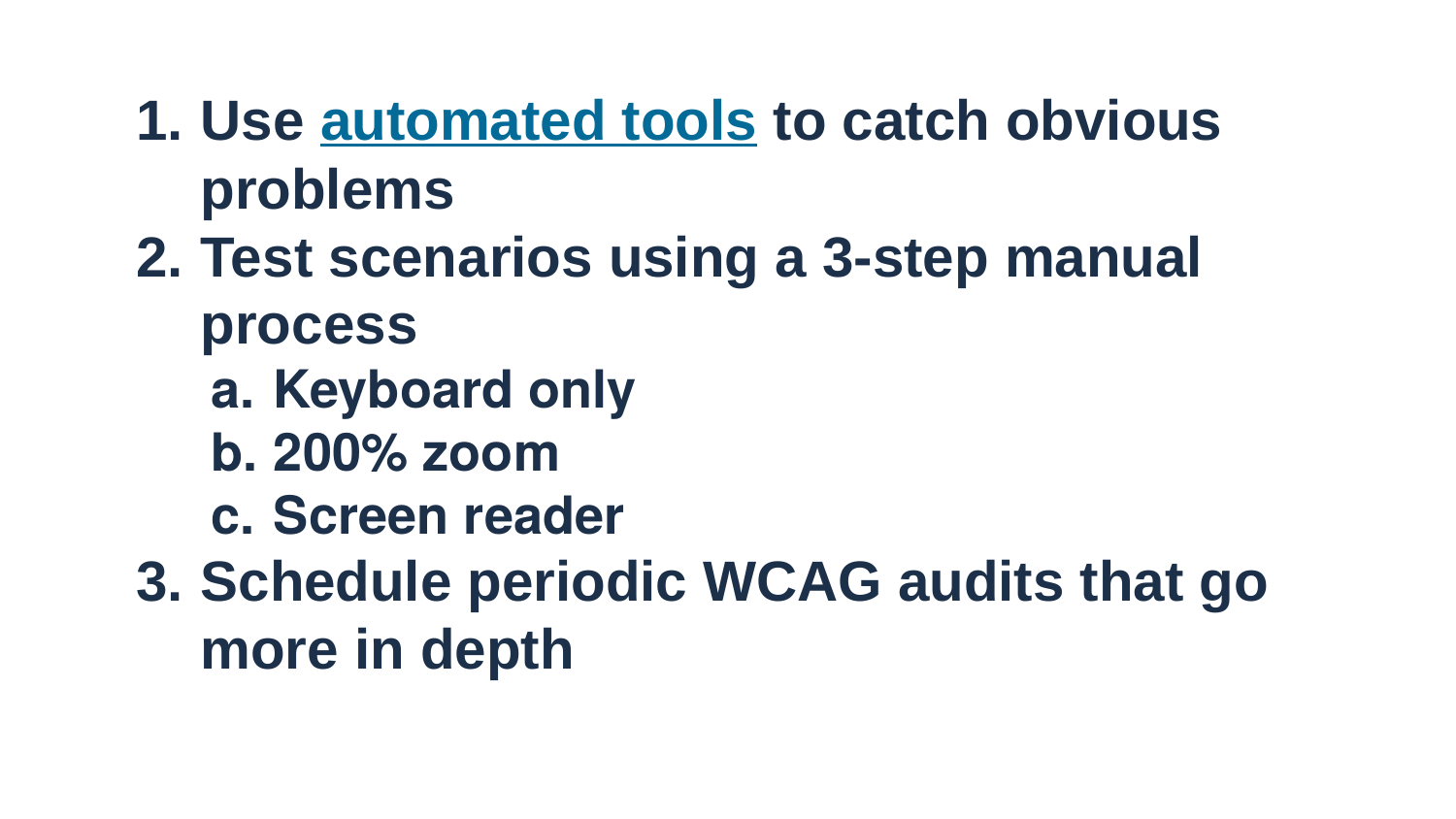

# Use automated tools to catch obvious problems
Test scenarios using a 3-step manual process
Keyboard only
200% zoom
Screen reader
Schedule periodic WCAG audits that go more in depth